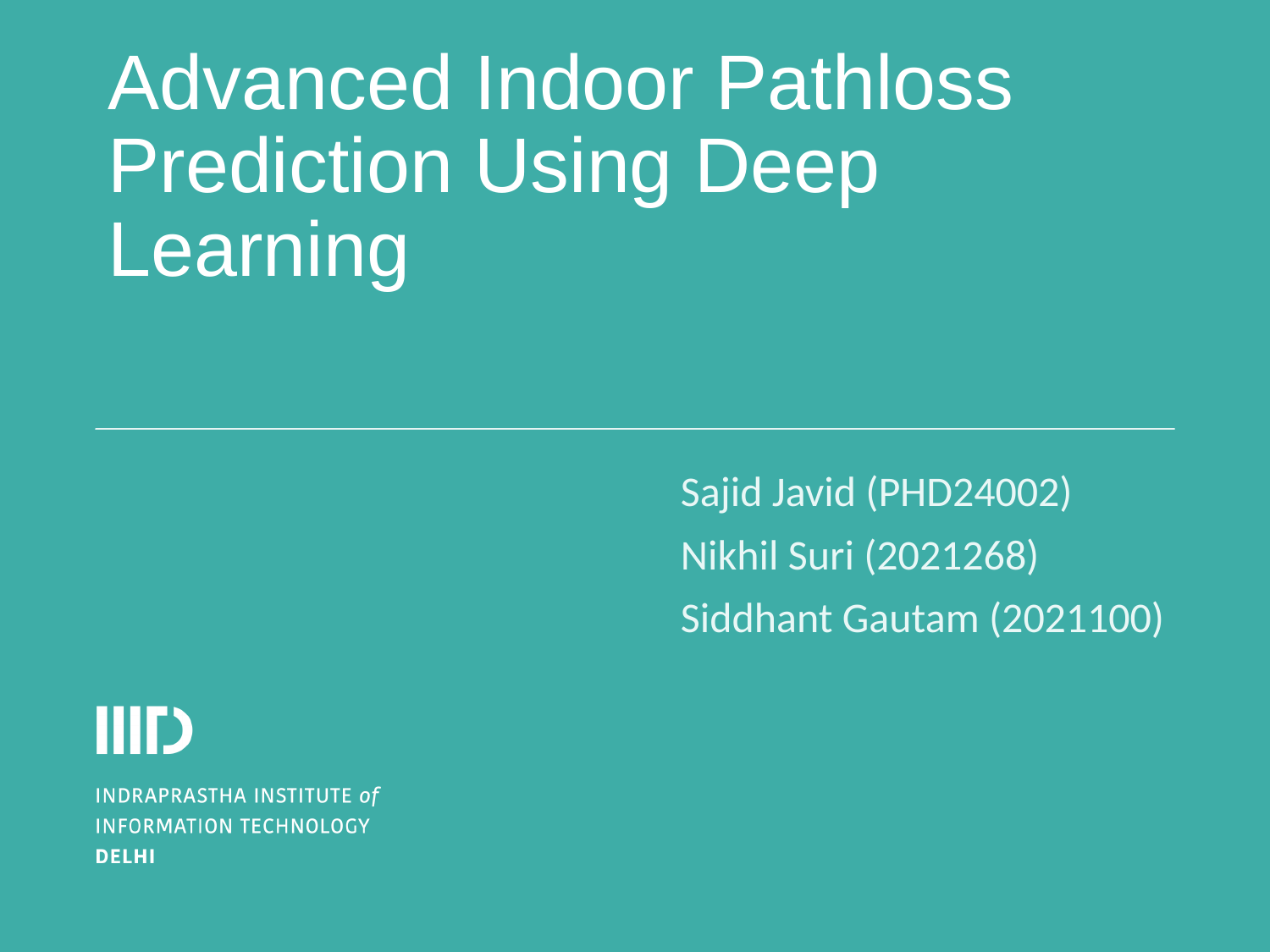

Advanced Indoor Pathloss Prediction Using Deep Learning
Sajid Javid (PHD24002)
Nikhil Suri (2021268)
Siddhant Gautam (2021100)